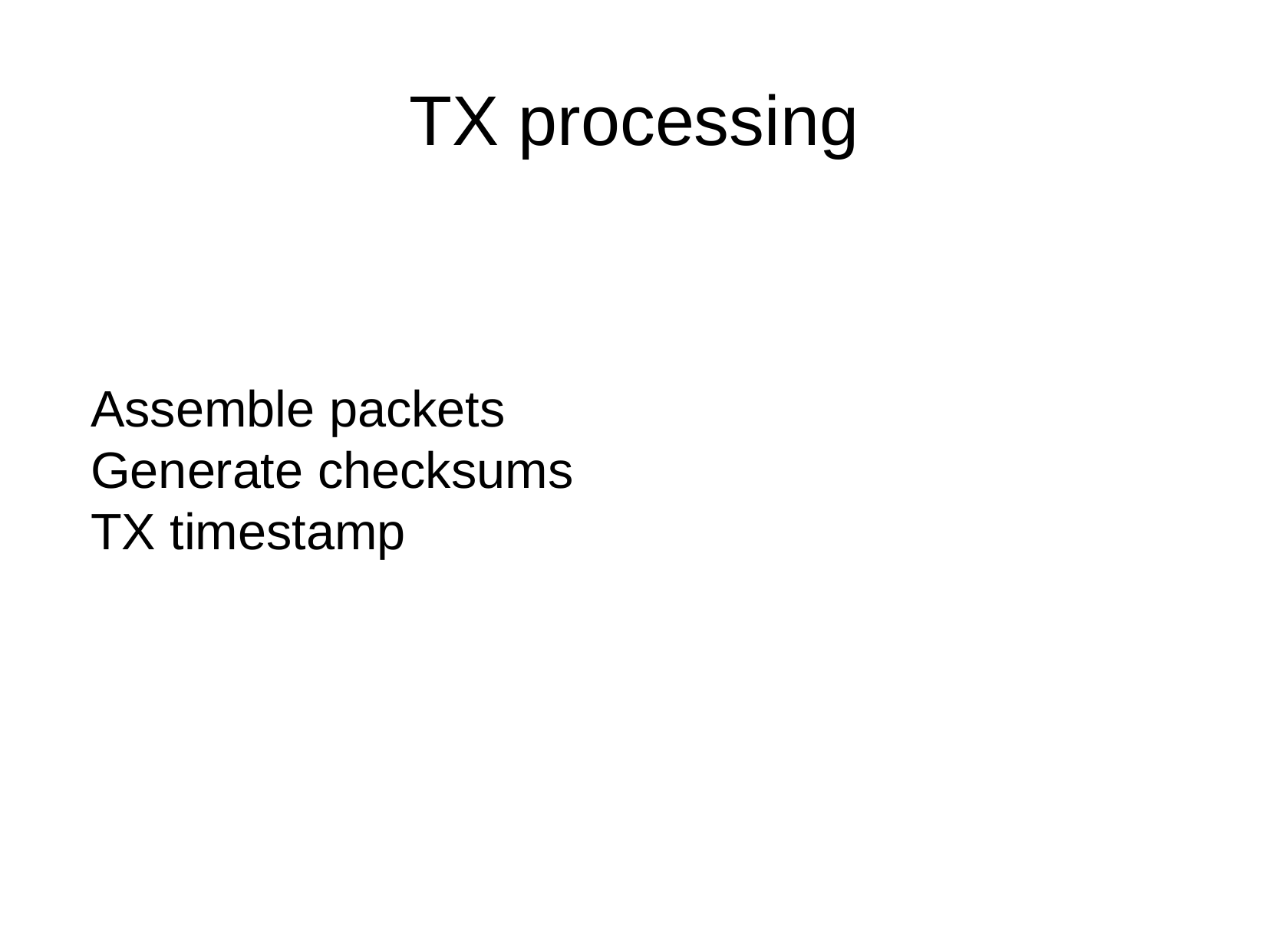

TX processing
Assemble packets
Generate checksums
TX timestamp